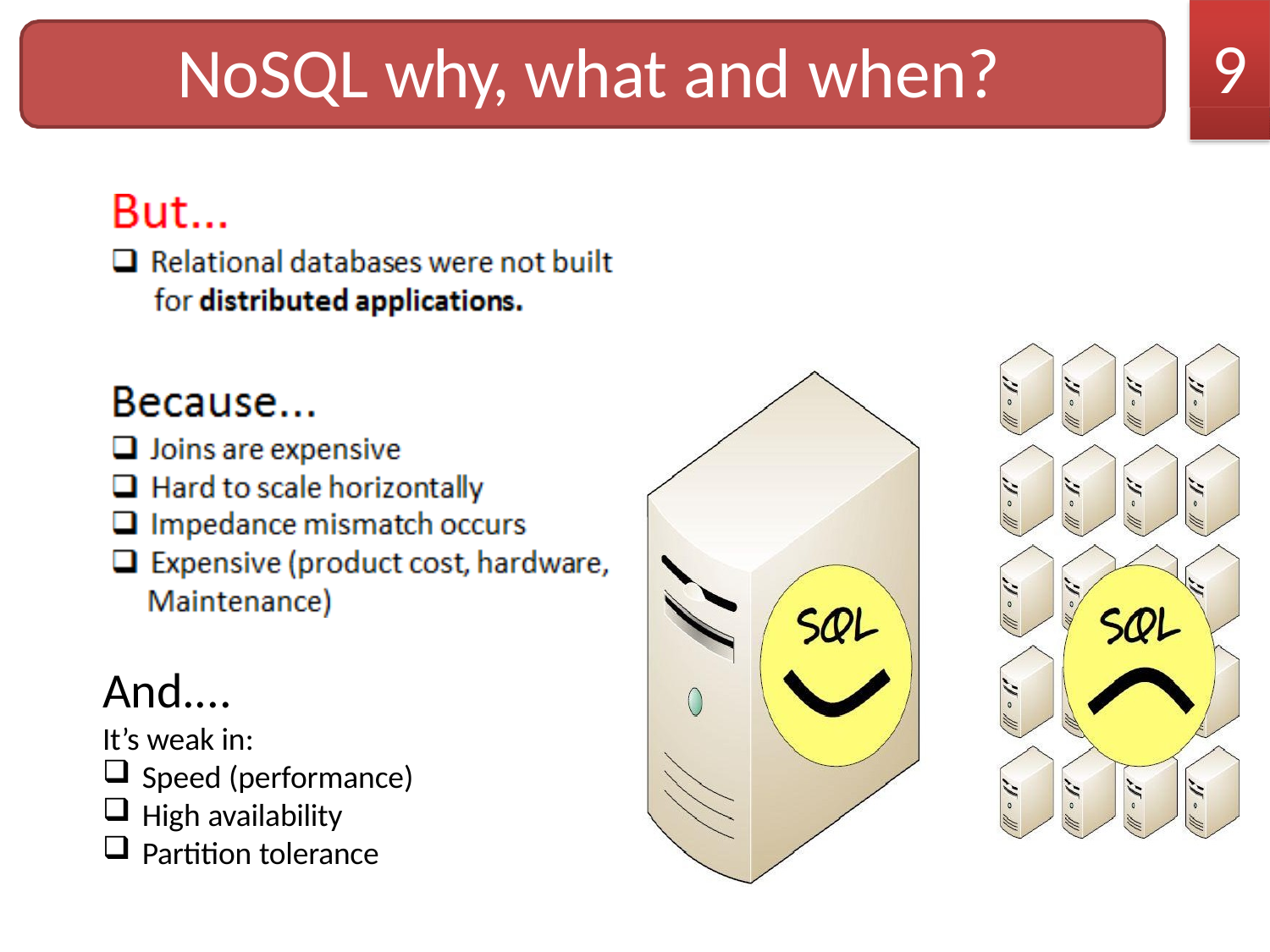

9

# NoSQL why, what and when?

And....
It’s weak in:
Speed (performance)
High availability
Partition tolerance